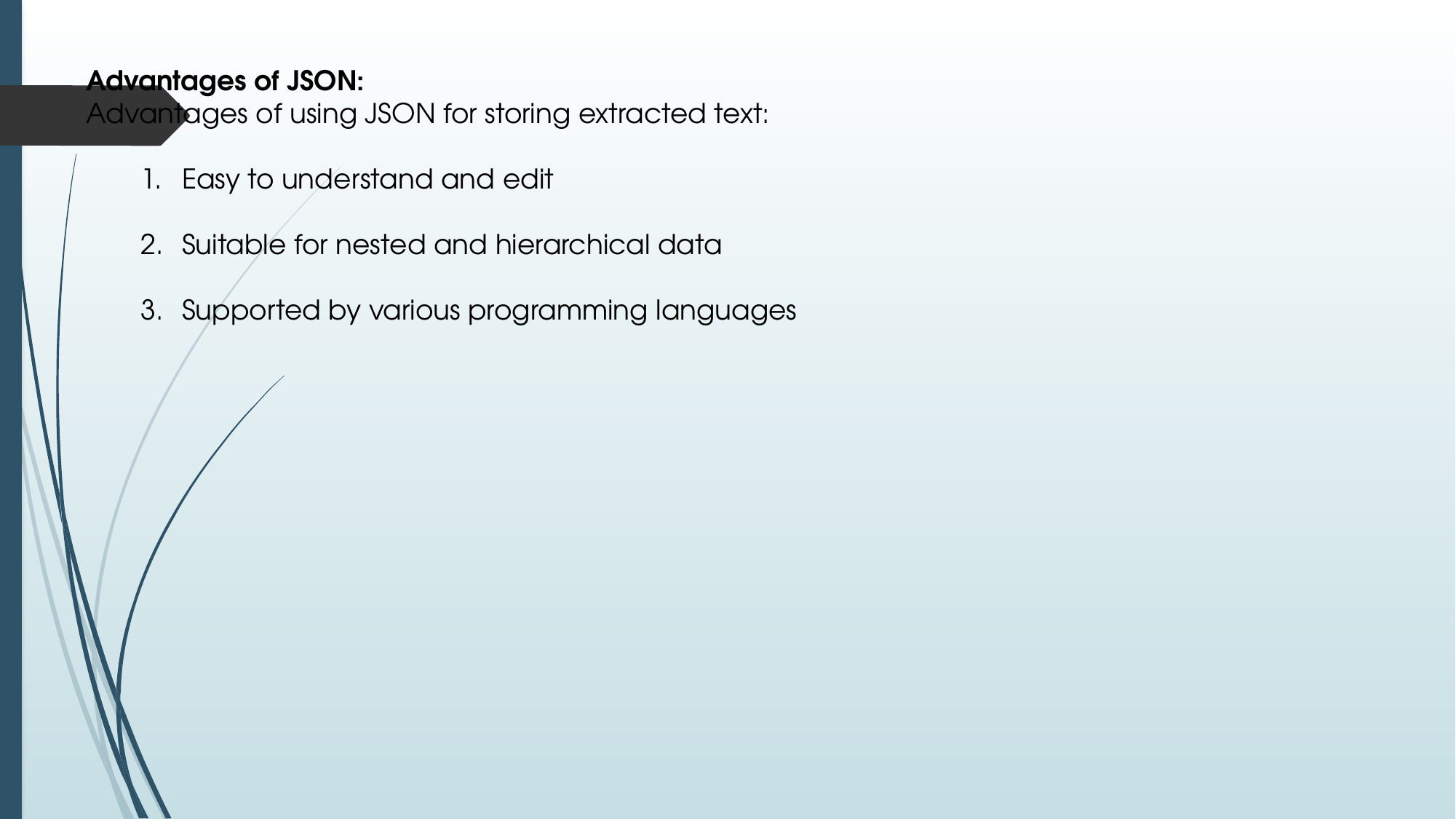

Advantages of JSON:
Advantages of using JSON for storing extracted text:

Easy to understand and edit

Suitable for nested and hierarchical data

Supported by various programming languages